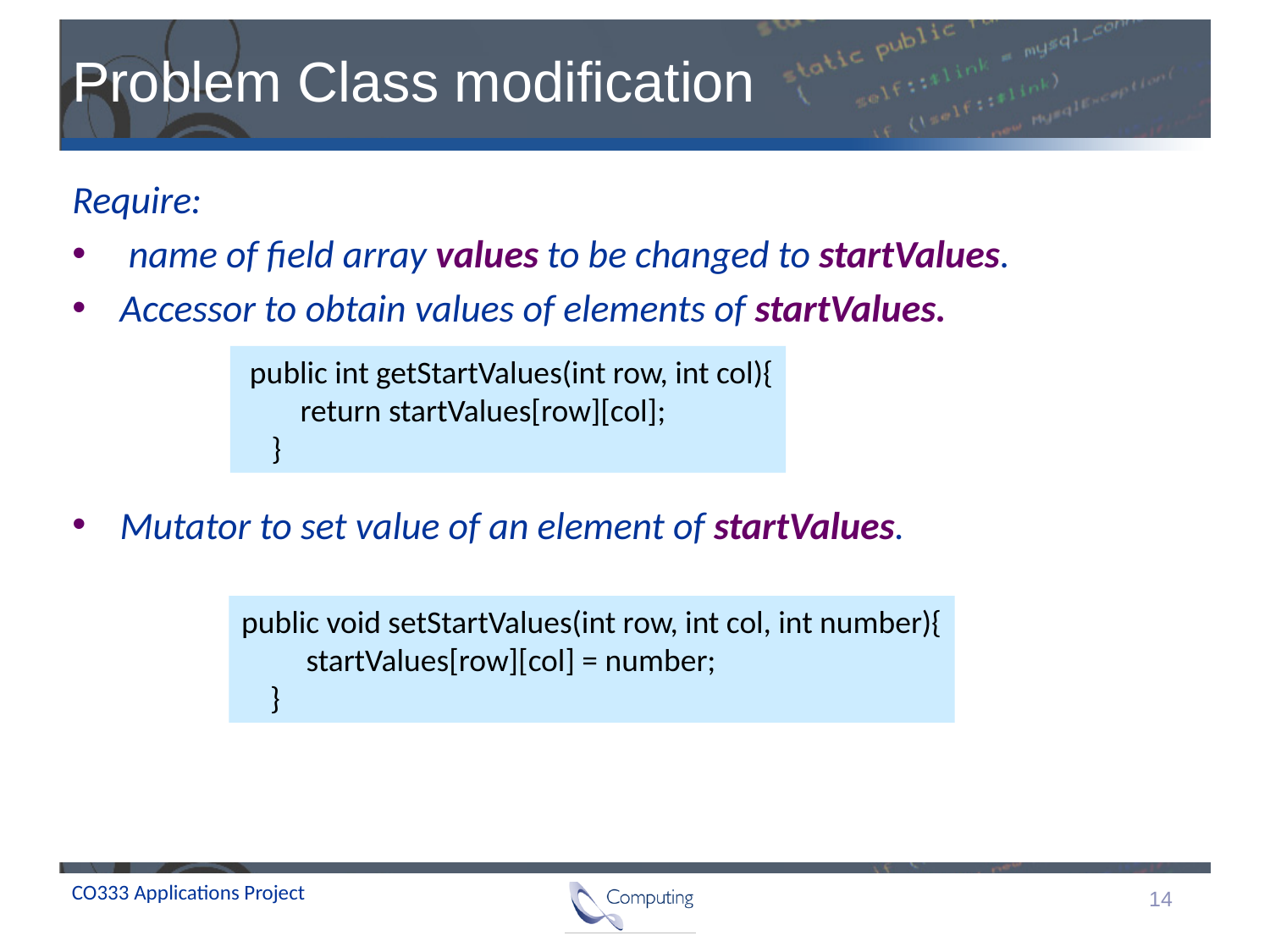

# Problem Class modification
Require:
 name of field array values to be changed to startValues.
Accessor to obtain values of elements of startValues.

Mutator to set value of an element of startValues.

 public int getStartValues(int row, int col){
        return startValues[row][col];
    }
public void setStartValues(int row, int col, int number){
         startValues[row][col] = number;
    }
14